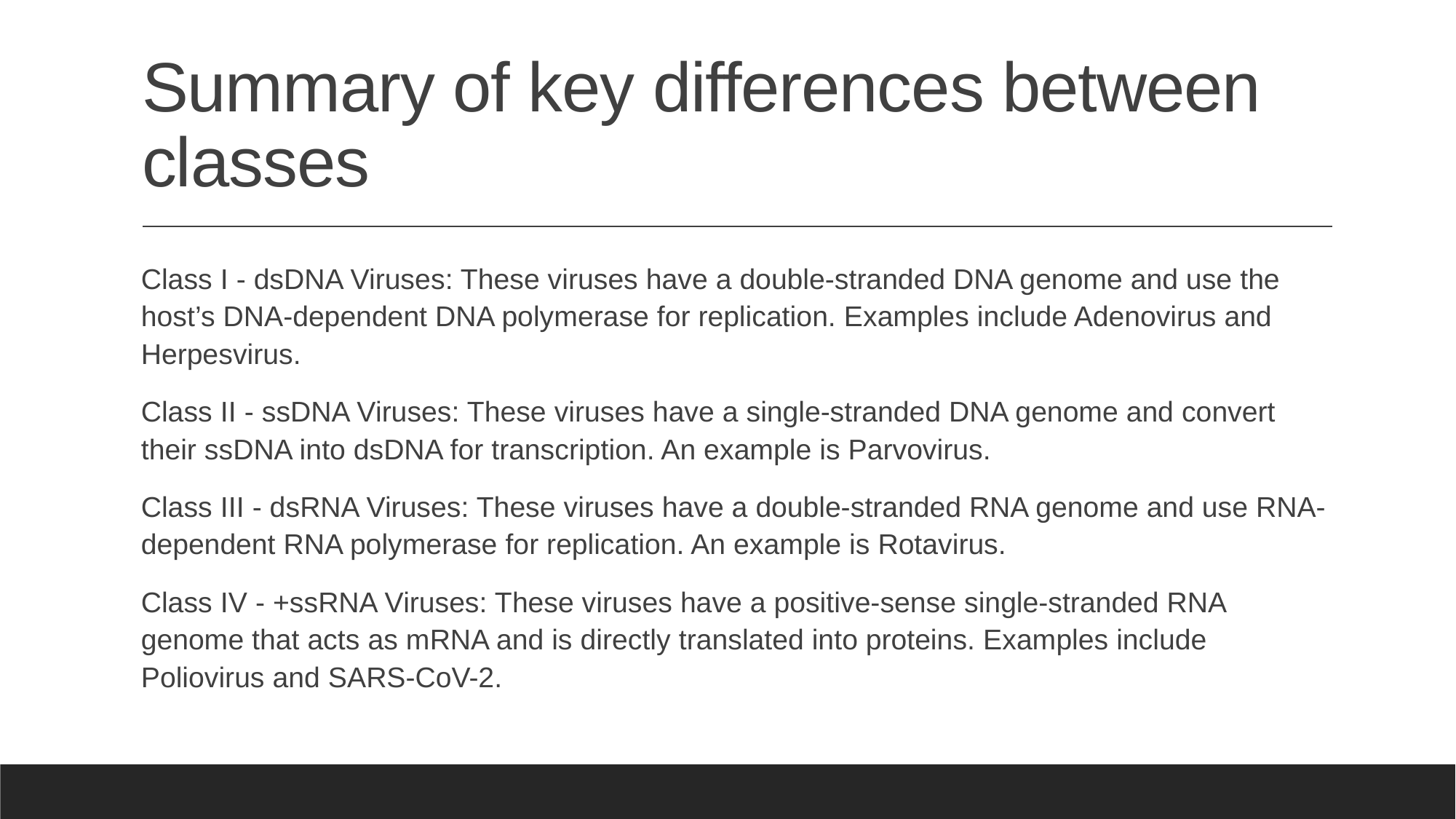

# Summary of key differences between classes
Class I - dsDNA Viruses: These viruses have a double-stranded DNA genome and use the host’s DNA-dependent DNA polymerase for replication. Examples include Adenovirus and Herpesvirus.
Class II - ssDNA Viruses: These viruses have a single-stranded DNA genome and convert their ssDNA into dsDNA for transcription. An example is Parvovirus.
Class III - dsRNA Viruses: These viruses have a double-stranded RNA genome and use RNA-dependent RNA polymerase for replication. An example is Rotavirus.
Class IV - +ssRNA Viruses: These viruses have a positive-sense single-stranded RNA genome that acts as mRNA and is directly translated into proteins. Examples include Poliovirus and SARS-CoV-2.